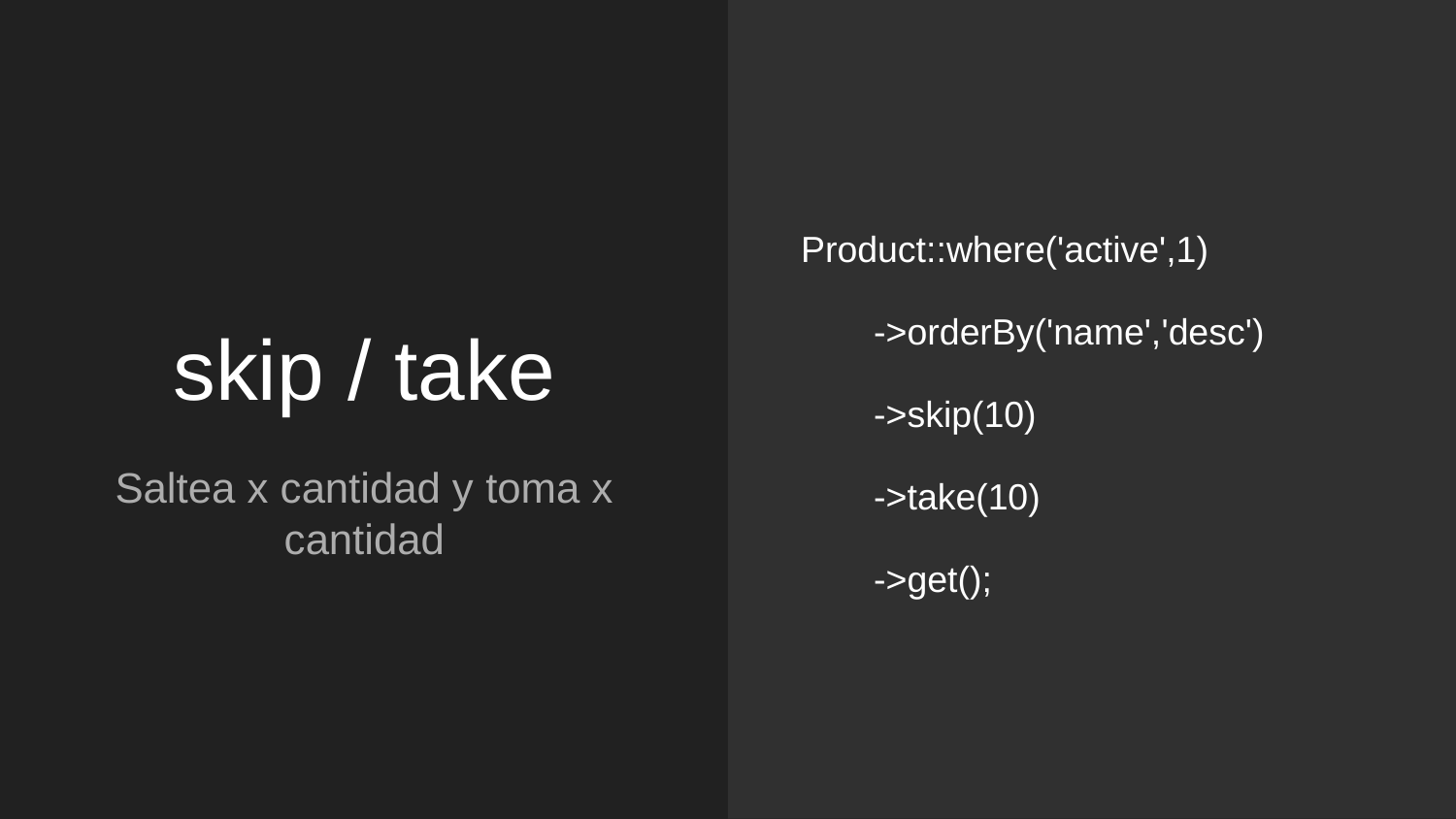

Product::where('active',1)
->orderBy('name','desc')
->skip(10)
->take(10)
->get();
# skip / take
Saltea x cantidad y toma x cantidad